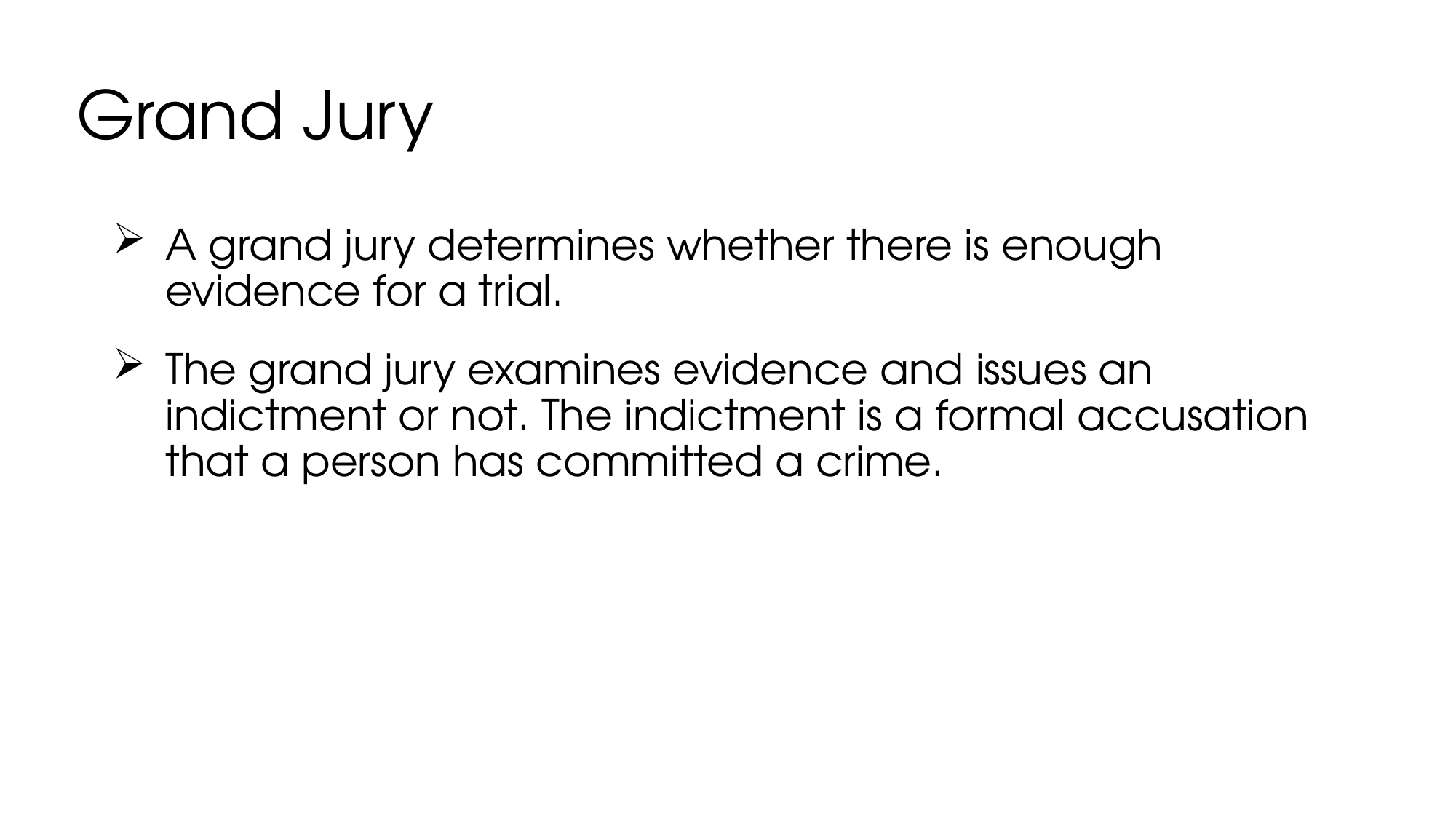

# Grand Jury
A grand jury determines whether there is enough evidence for a trial.
The grand jury examines evidence and issues an indictment or not. The indictment is a formal accusation that a person has committed a crime.